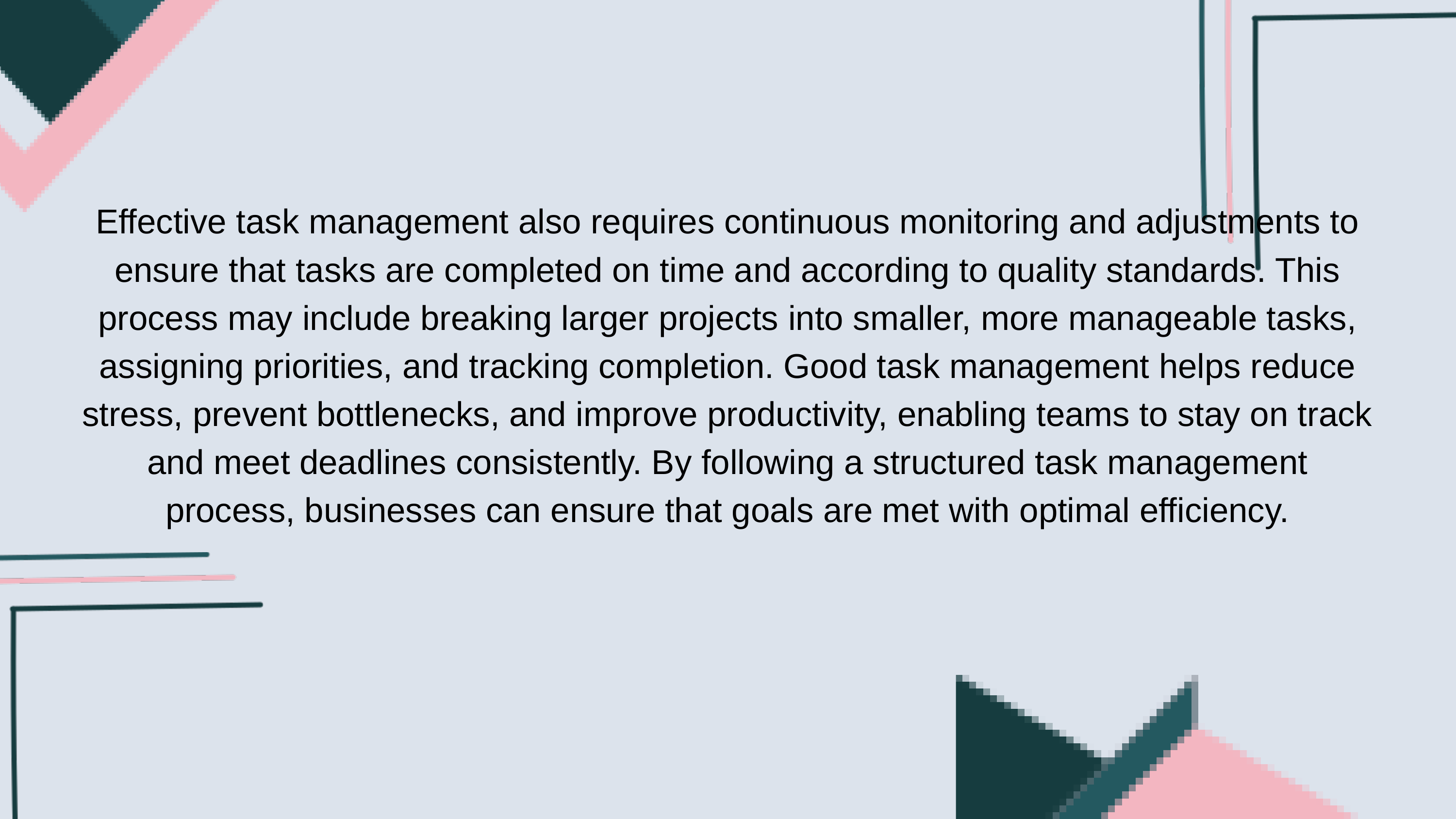

Effective task management also requires continuous monitoring and adjustments to ensure that tasks are completed on time and according to quality standards. This process may include breaking larger projects into smaller, more manageable tasks, assigning priorities, and tracking completion. Good task management helps reduce stress, prevent bottlenecks, and improve productivity, enabling teams to stay on track and meet deadlines consistently. By following a structured task management process, businesses can ensure that goals are met with optimal efficiency.